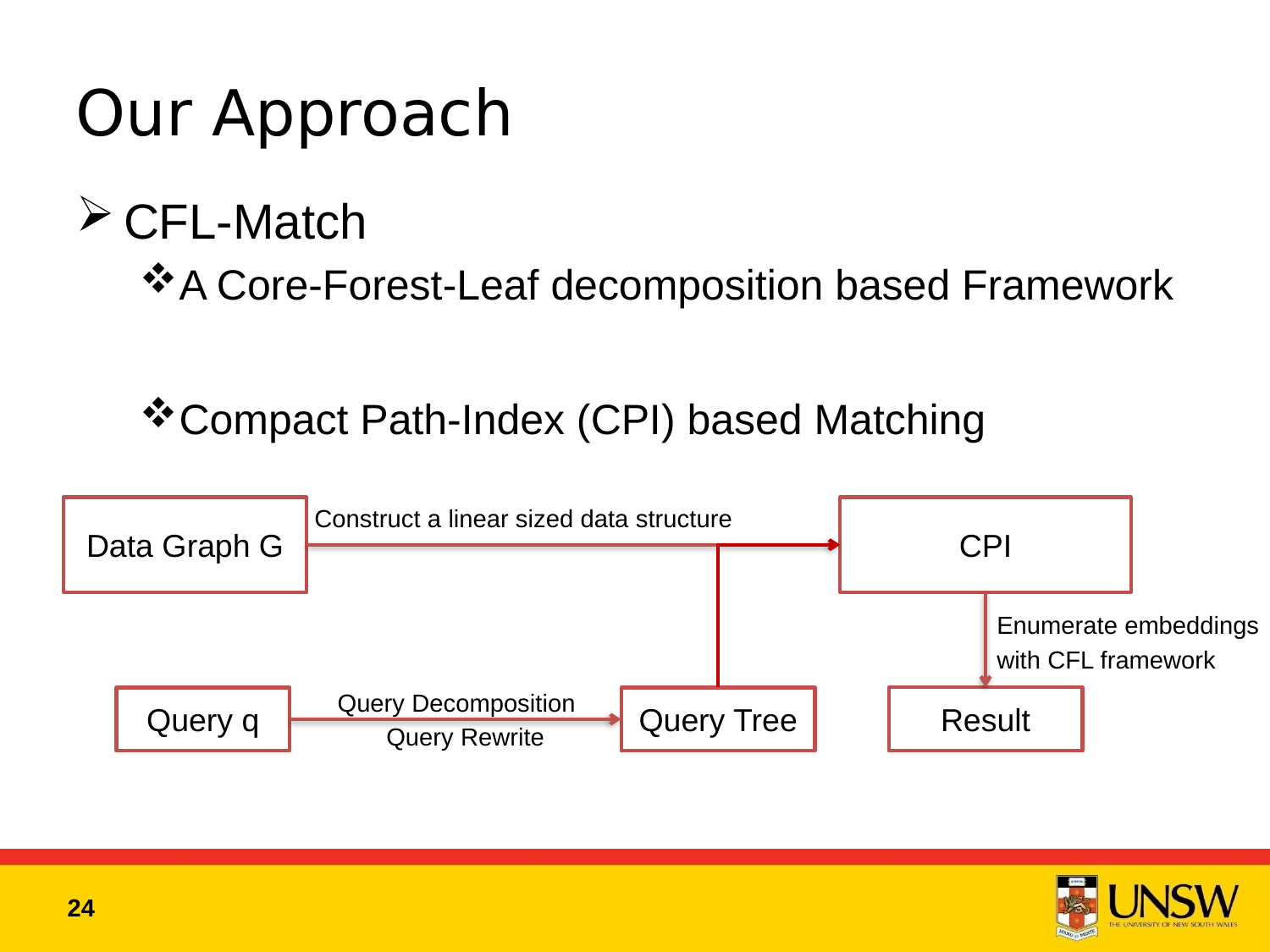

# Our Approach
CFL-Match
A Core-Forest-Leaf decomposition based Framework

Compact Path-Index (CPI) based Matching
Construct a linear sized data structure
Data Graph G
CPI
Enumerate embeddings
with CFL framework
Query Decomposition
       Query Rewrite
Result
Query Tree
Query q